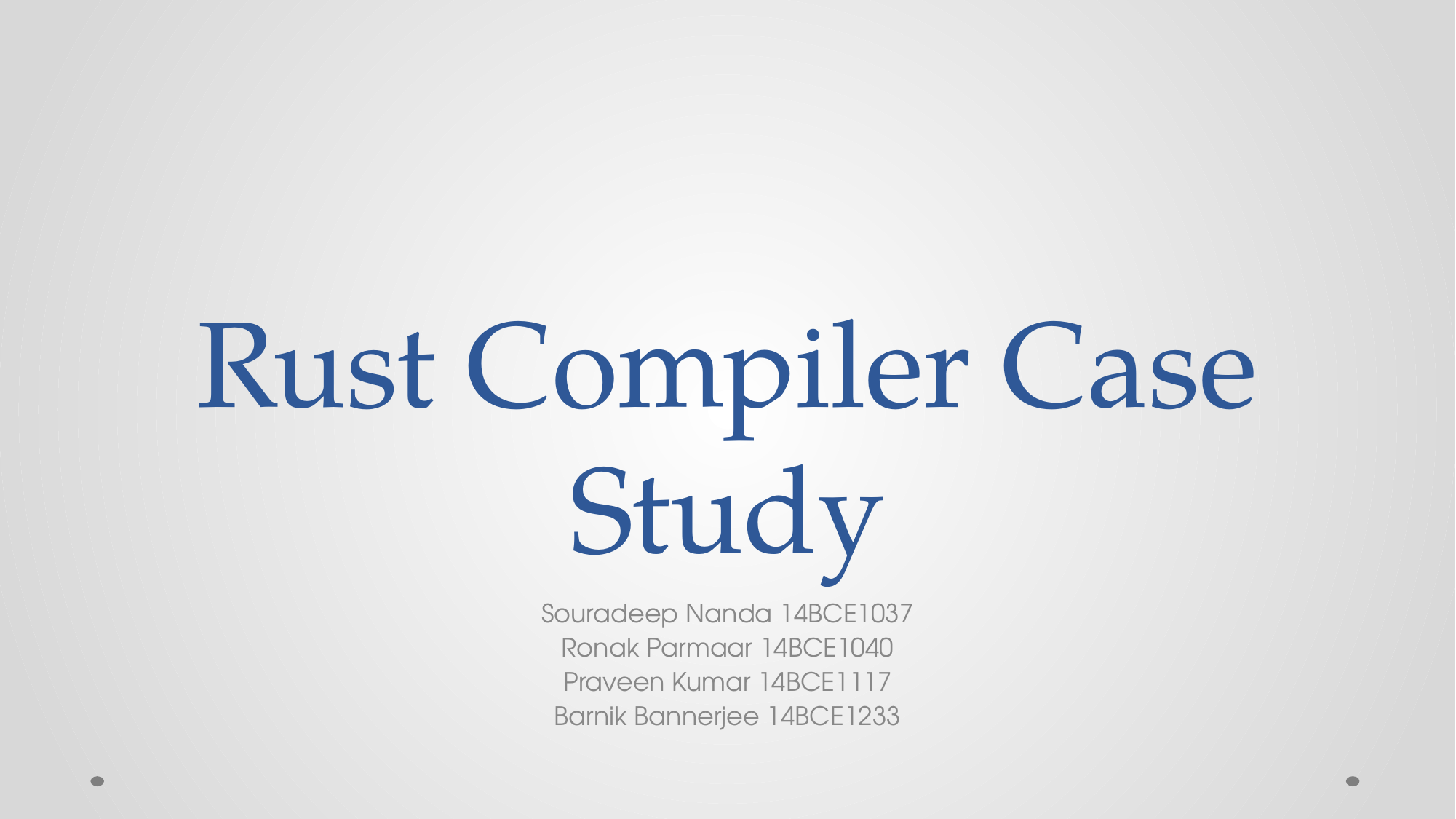

# Rust Compiler Case Study
Souradeep Nanda 14BCE1037
Ronak Parmaar 14BCE1040
Praveen Kumar 14BCE1117
Barnik Bannerjee 14BCE1233